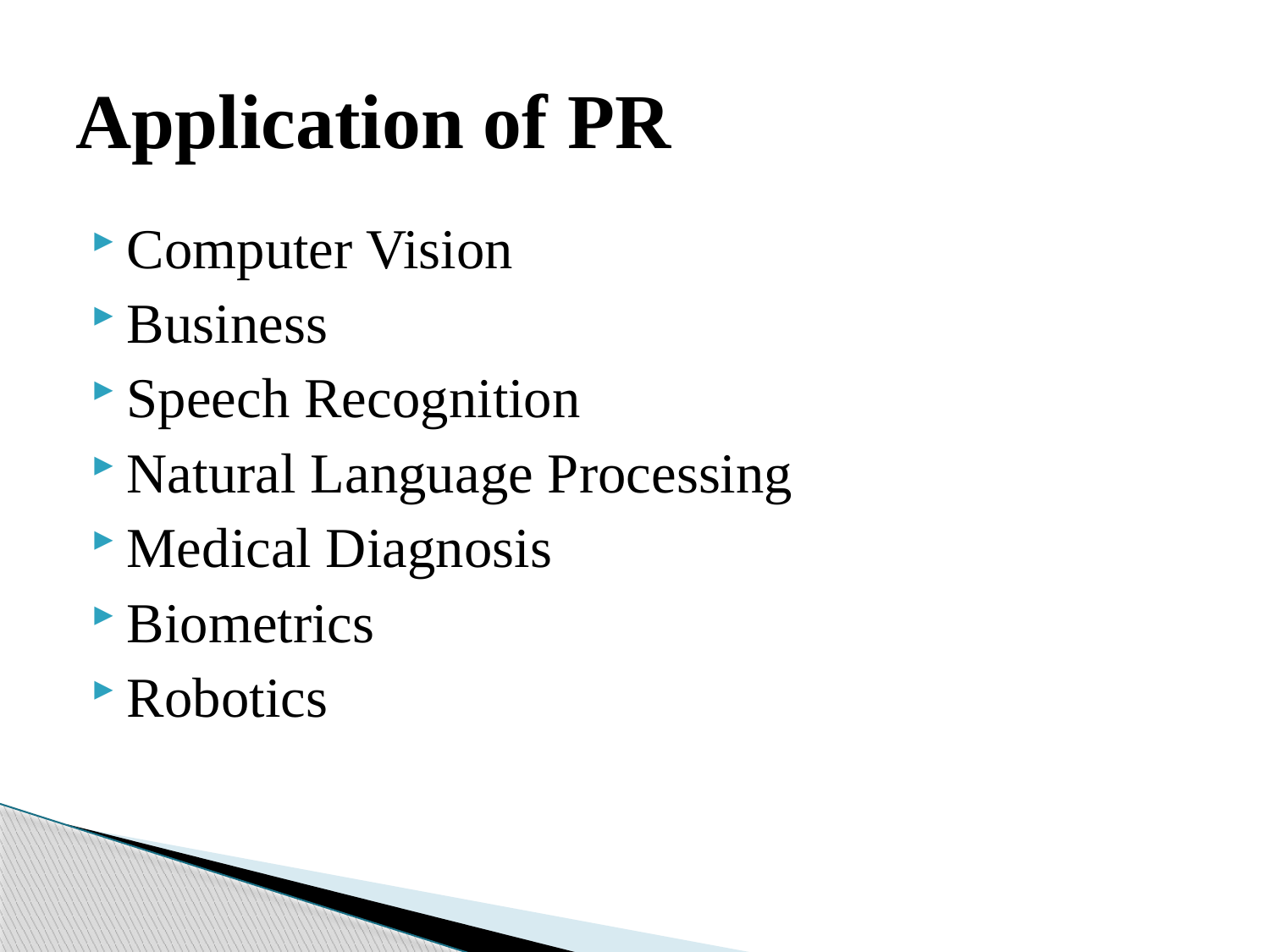

# Application of PR
Computer Vision
Business
Speech Recognition
Natural Language Processing
Medical Diagnosis
Biometrics
Robotics